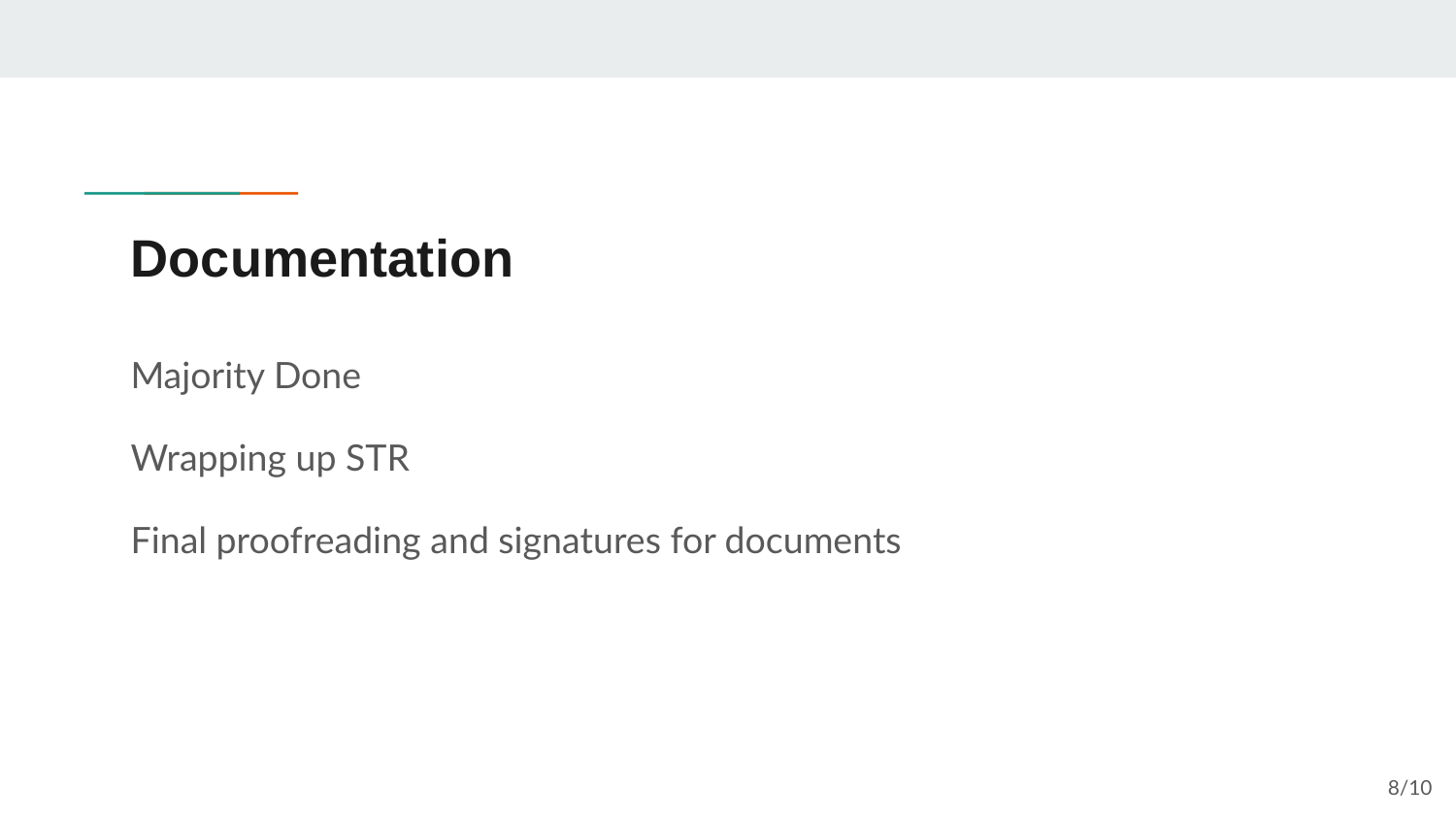

# Documentation
Majority Done
Wrapping up STR
Final proofreading and signatures for documents
8/10